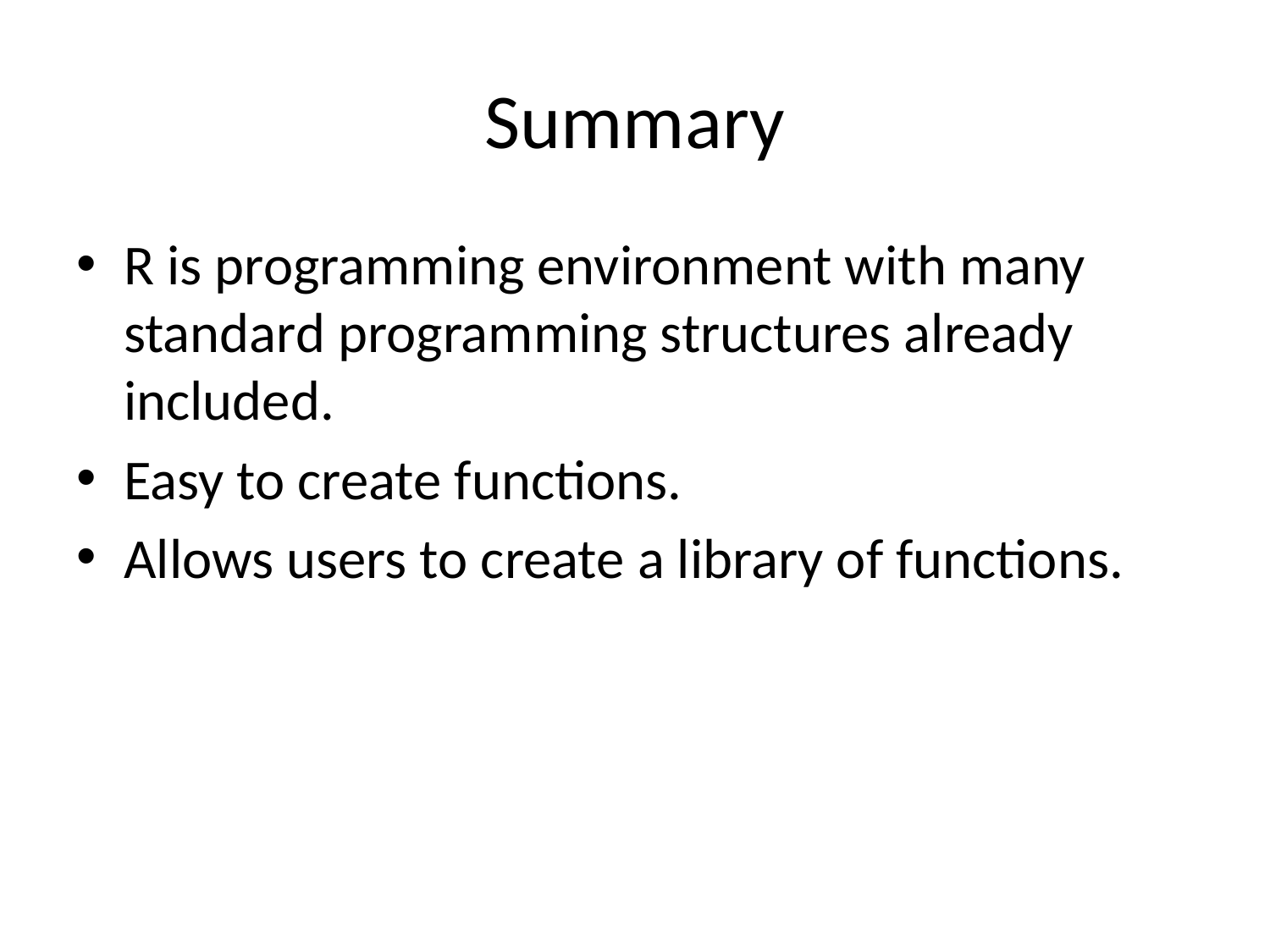

# Summary
R is programming environment with many standard programming structures already included.
Easy to create functions.
Allows users to create a library of functions.